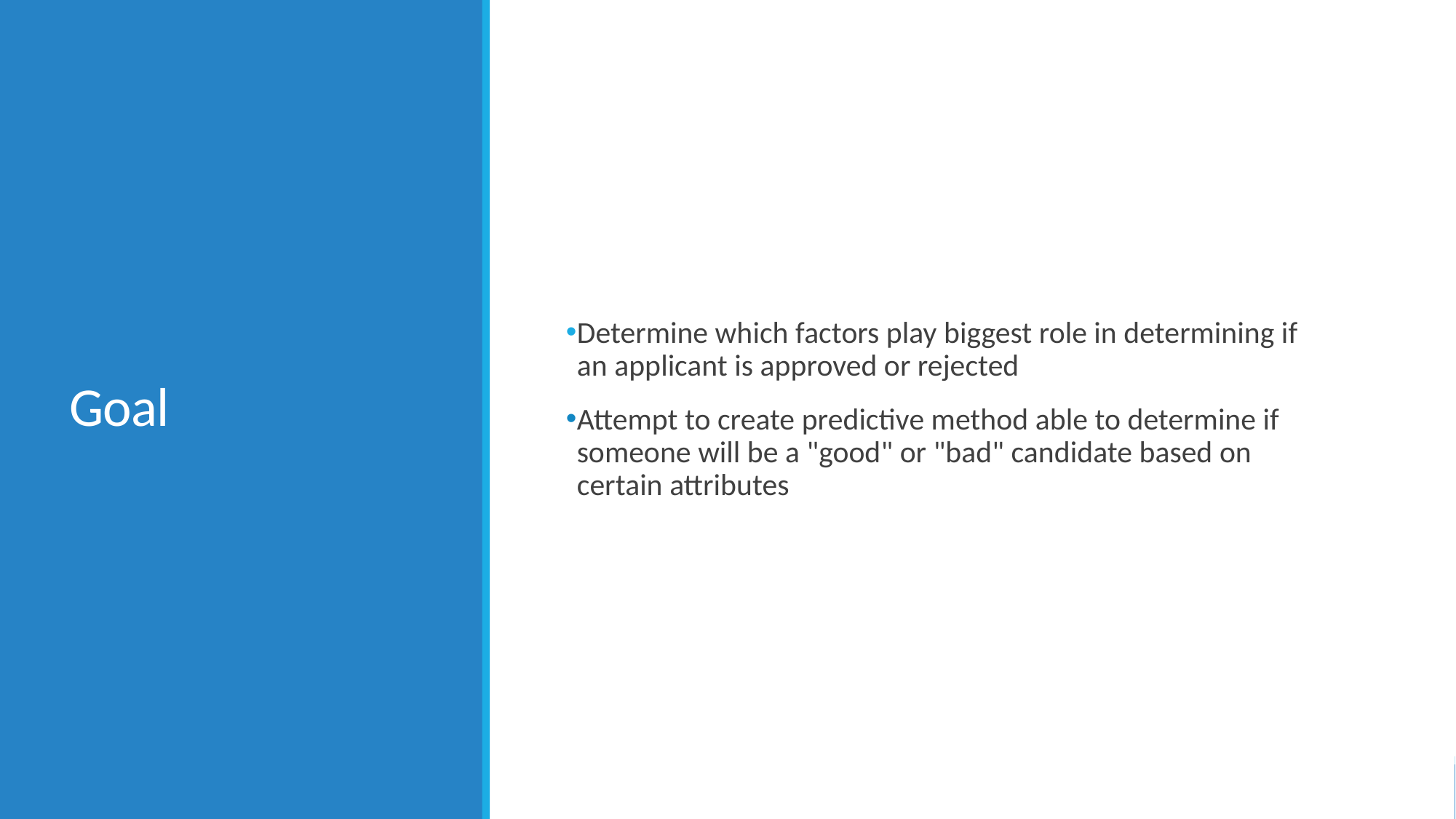

# Goal
Determine which factors play biggest role in determining if an applicant is approved or rejected
Attempt to create predictive method able to determine if someone will be a "good" or "bad" candidate based on certain attributes